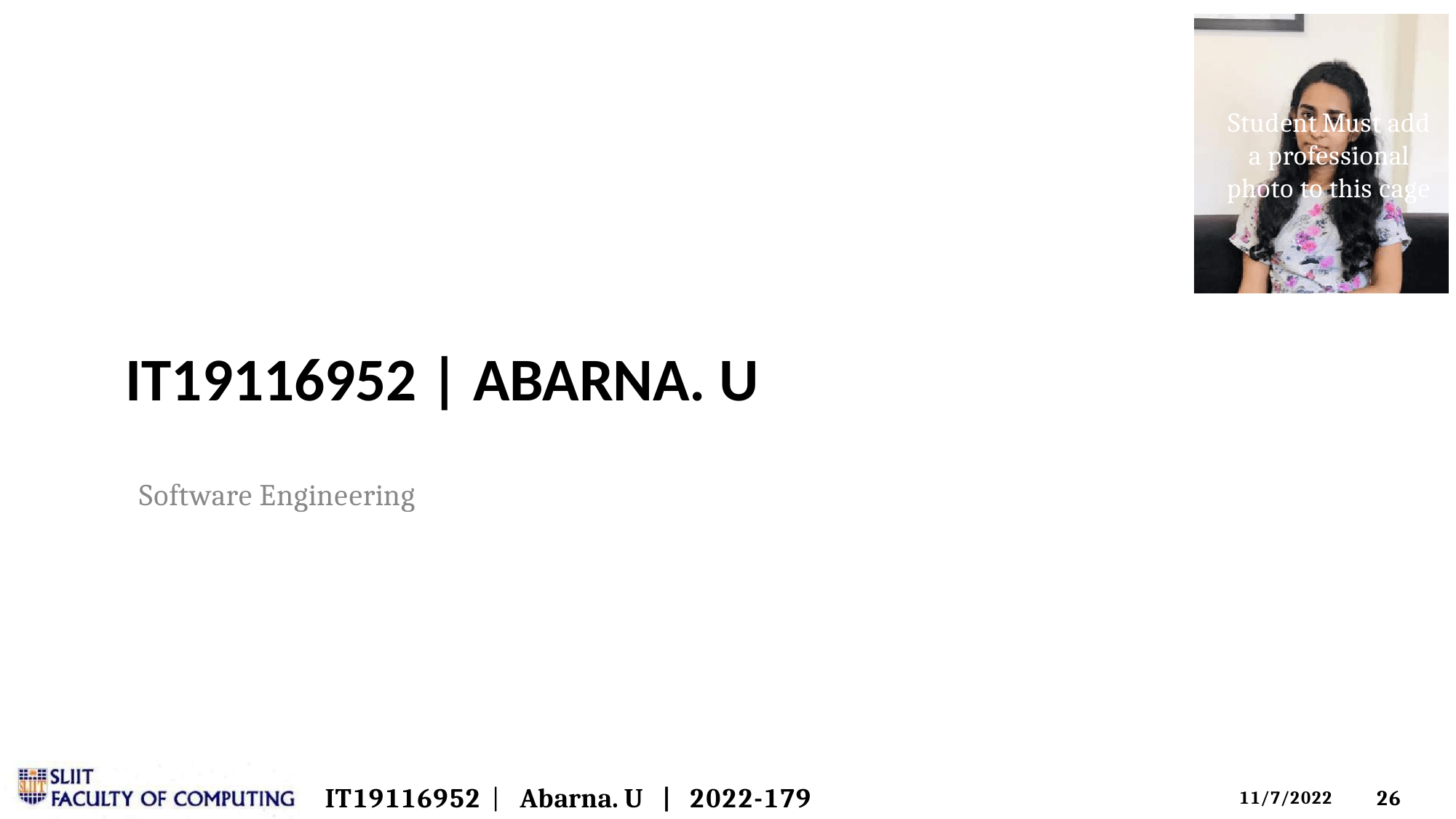

Student Must add  a professional  photo to this cage
IT19116952 | ABARNA. U
Software Engineering
IT19116952 |
Abarna. U	|	2022-179
26
11/7/2022